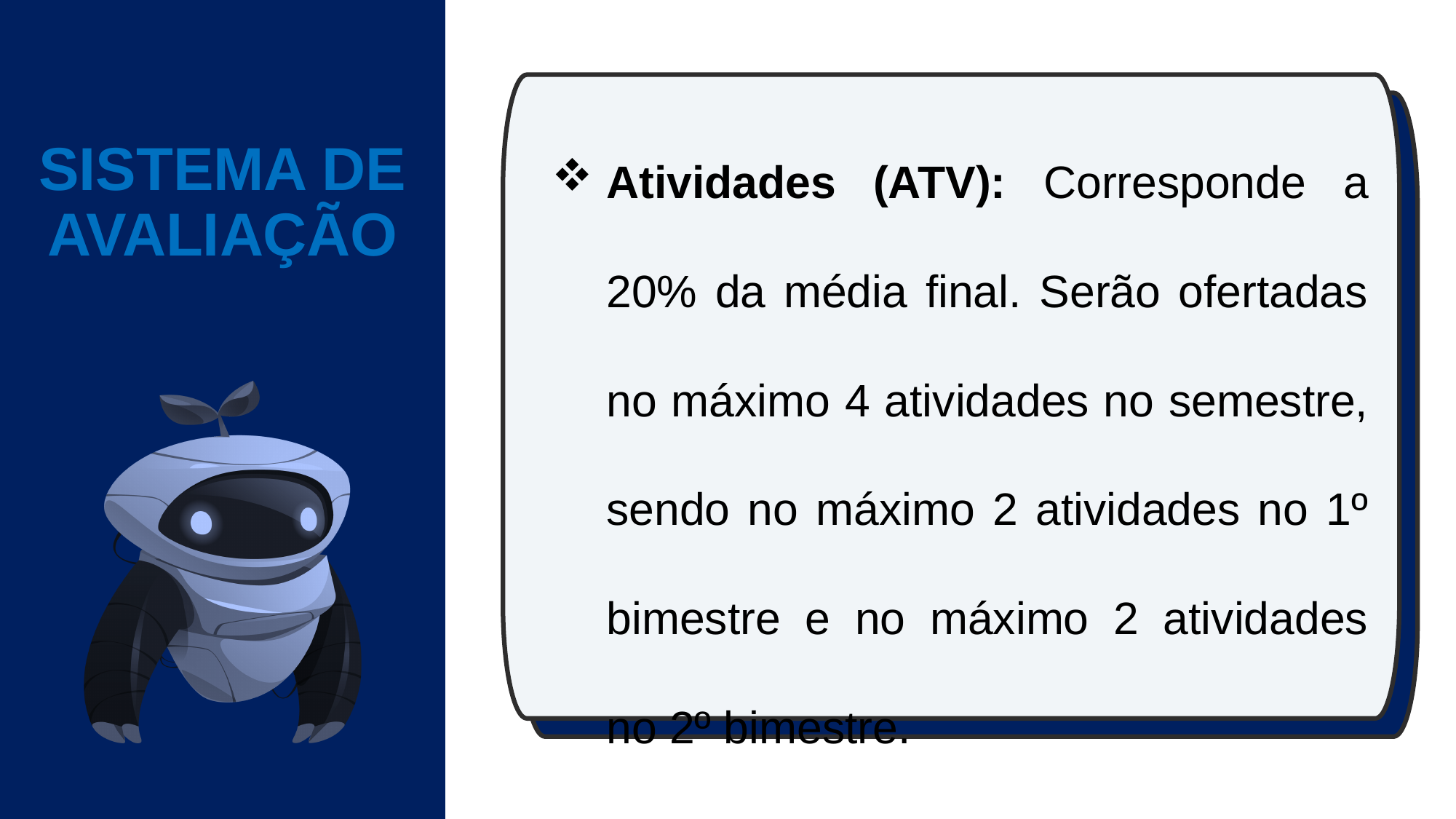

Atividades (ATV): Corresponde a 20% da média final. Serão ofertadas no máximo 4 atividades no semestre, sendo no máximo 2 atividades no 1º bimestre e no máximo 2 atividades no 2º bimestre.
SISTEMA DE AVALIAÇÃO